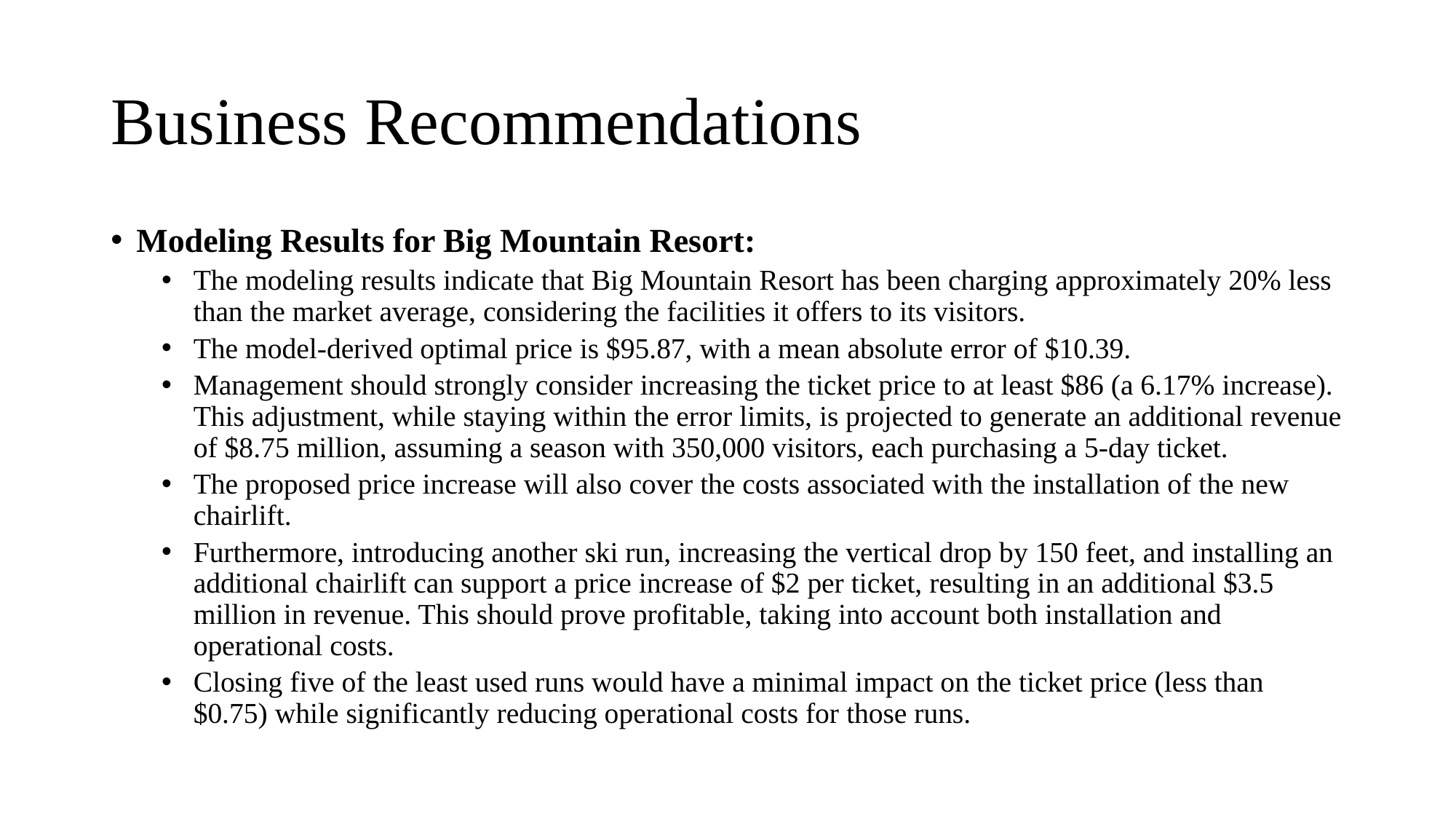

# Business Recommendations
Modeling Results for Big Mountain Resort:
The modeling results indicate that Big Mountain Resort has been charging approximately 20% less than the market average, considering the facilities it offers to its visitors.
The model-derived optimal price is $95.87, with a mean absolute error of $10.39.
Management should strongly consider increasing the ticket price to at least $86 (a 6.17% increase). This adjustment, while staying within the error limits, is projected to generate an additional revenue of $8.75 million, assuming a season with 350,000 visitors, each purchasing a 5-day ticket.
The proposed price increase will also cover the costs associated with the installation of the new chairlift.
Furthermore, introducing another ski run, increasing the vertical drop by 150 feet, and installing an additional chairlift can support a price increase of $2 per ticket, resulting in an additional $3.5 million in revenue. This should prove profitable, taking into account both installation and operational costs.
Closing five of the least used runs would have a minimal impact on the ticket price (less than $0.75) while significantly reducing operational costs for those runs.